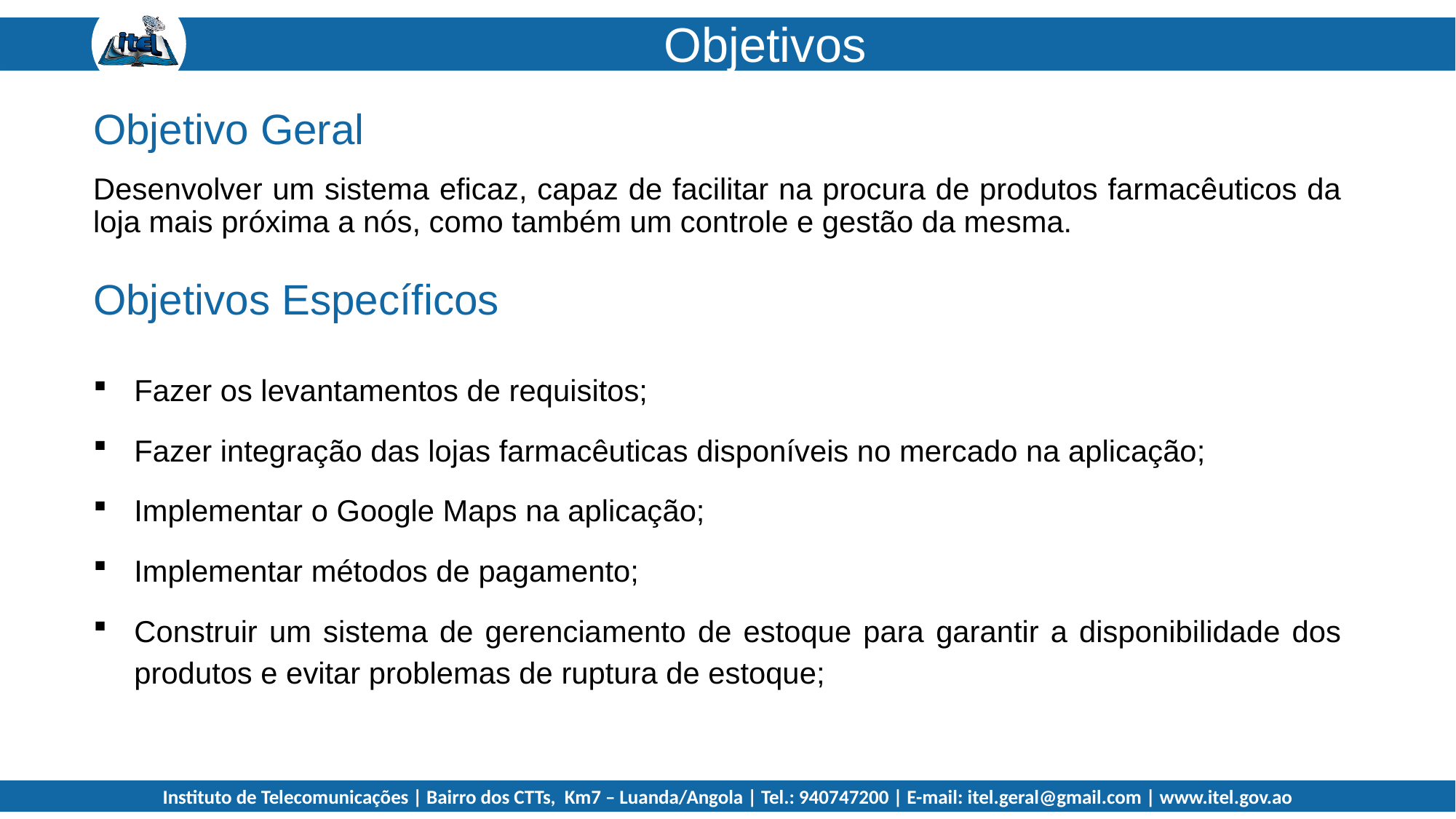

Objetivos
Objetivo Geral

Desenvolver um sistema eficaz, capaz de facilitar na procura de produtos farmacêuticos da loja mais próxima a nós, como também um controle e gestão da mesma.

Objetivos Específicos

Fazer os levantamentos de requisitos;
Fazer integração das lojas farmacêuticas disponíveis no mercado na aplicação;
Implementar o Google Maps na aplicação;
Implementar métodos de pagamento;
Construir um sistema de gerenciamento de estoque para garantir a disponibilidade dos produtos e evitar problemas de ruptura de estoque;